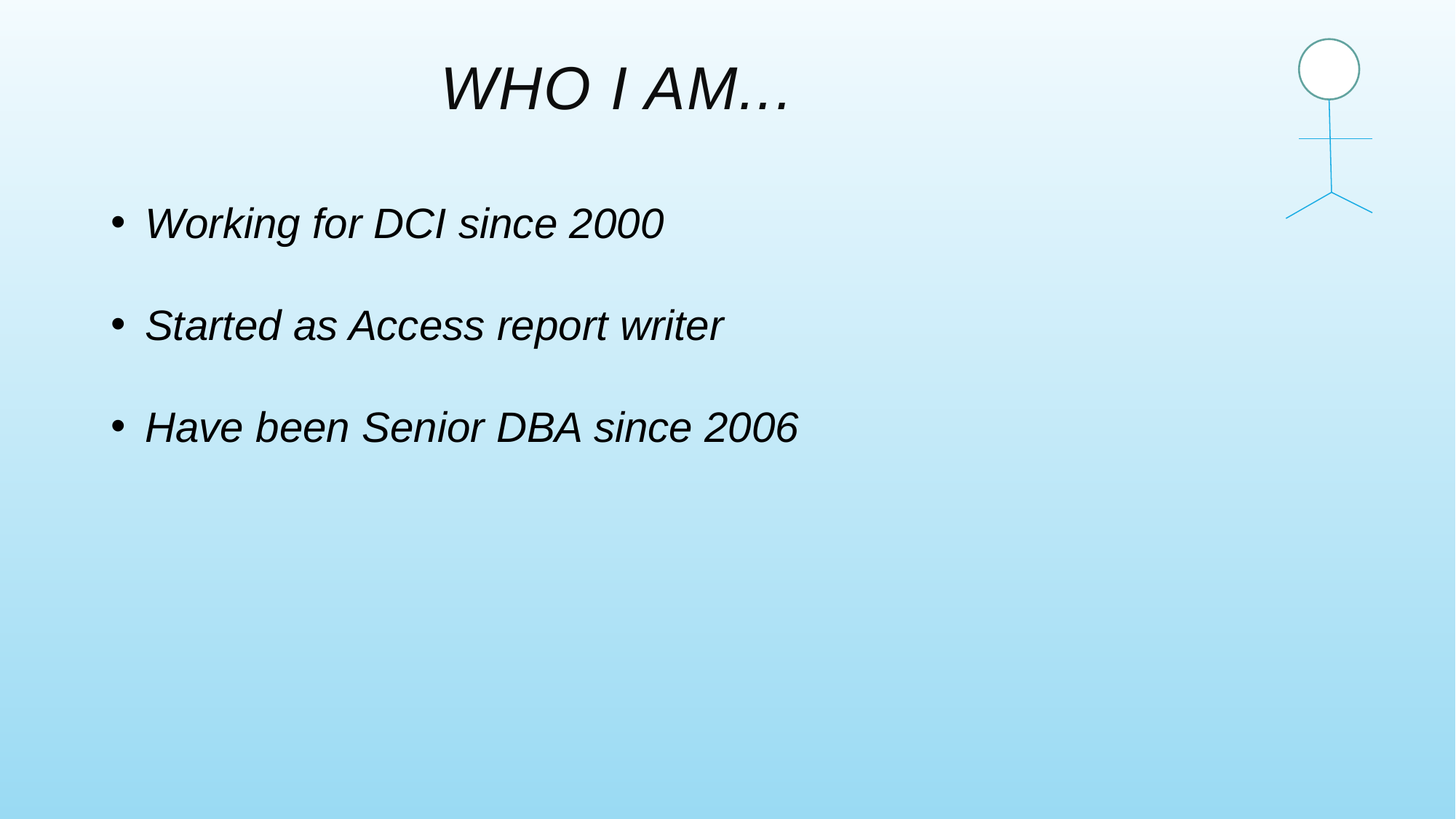

# Who I am...
Working for DCI since 2000

Started as Access report writer

Have been Senior DBA since 2006